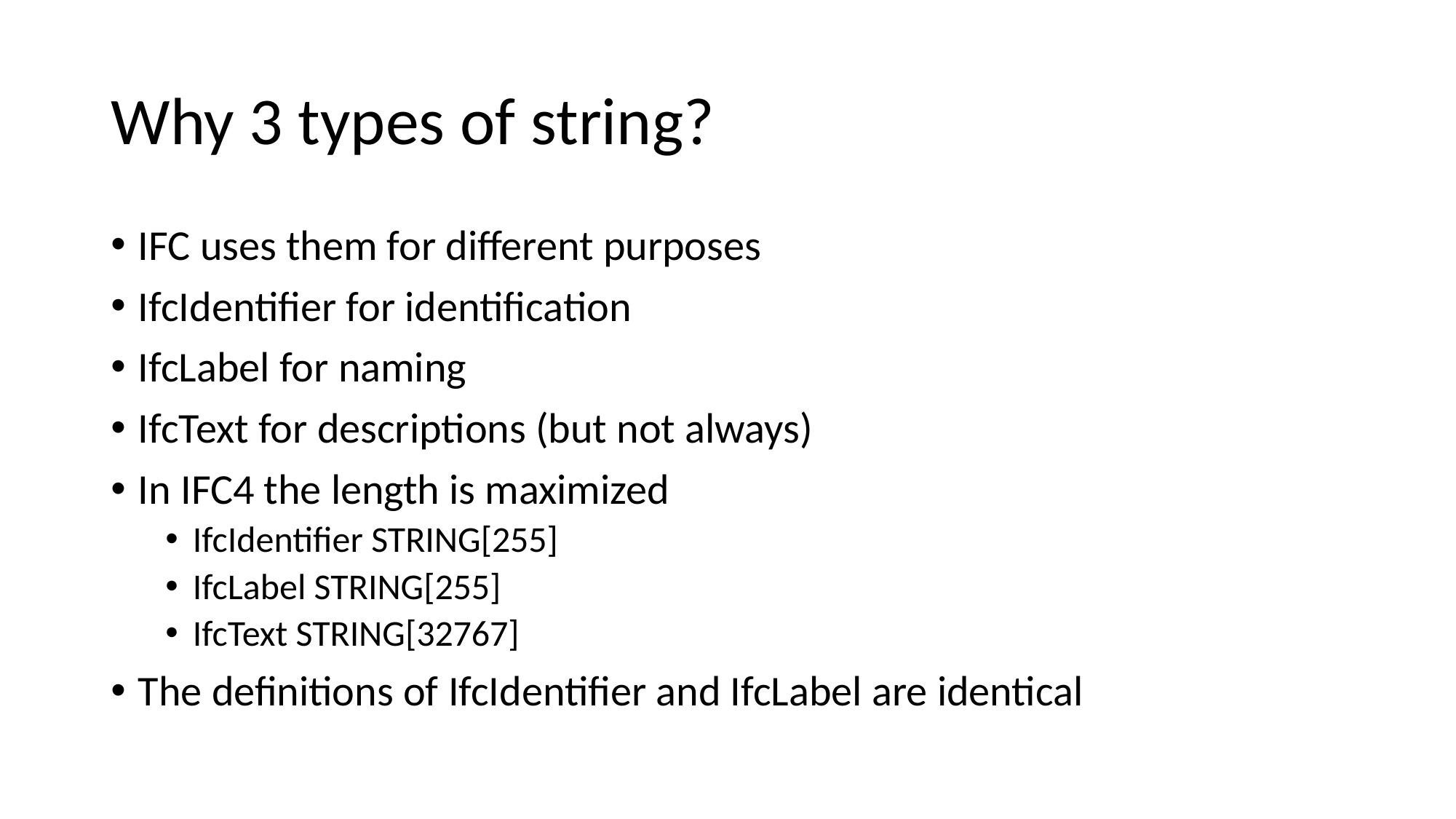

# Why 3 types of string?
IFC uses them for different purposes
IfcIdentifier for identification
IfcLabel for naming
IfcText for descriptions (but not always)
In IFC4 the length is maximized
IfcIdentifier STRING[255]
IfcLabel STRING[255]
IfcText STRING[32767]
The definitions of IfcIdentifier and IfcLabel are identical